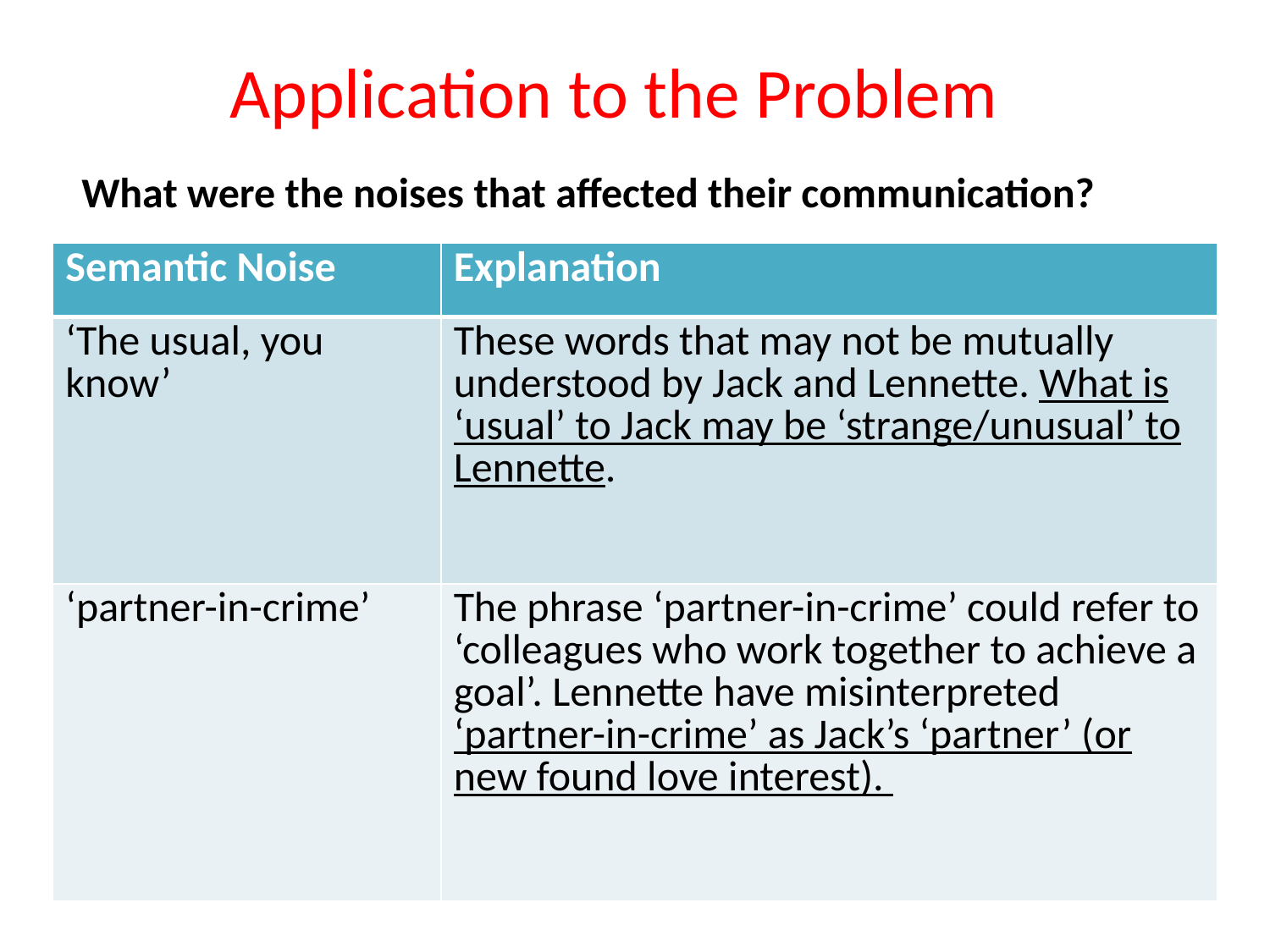

# Application to the Problem
What were the noises that affected their communication?

| Semantic Noise | Explanation |
| --- | --- |
| ‘The usual, you know’ | These words that may not be mutually understood by Jack and Lennette. What is ‘usual’ to Jack may be ‘strange/unusual’ to Lennette. |
| ‘partner-in-crime’ | The phrase ‘partner-in-crime’ could refer to ‘colleagues who work together to achieve a goal’. Lennette have misinterpreted ‘partner-in-crime’ as Jack’s ‘partner’ (or new found love interest). |